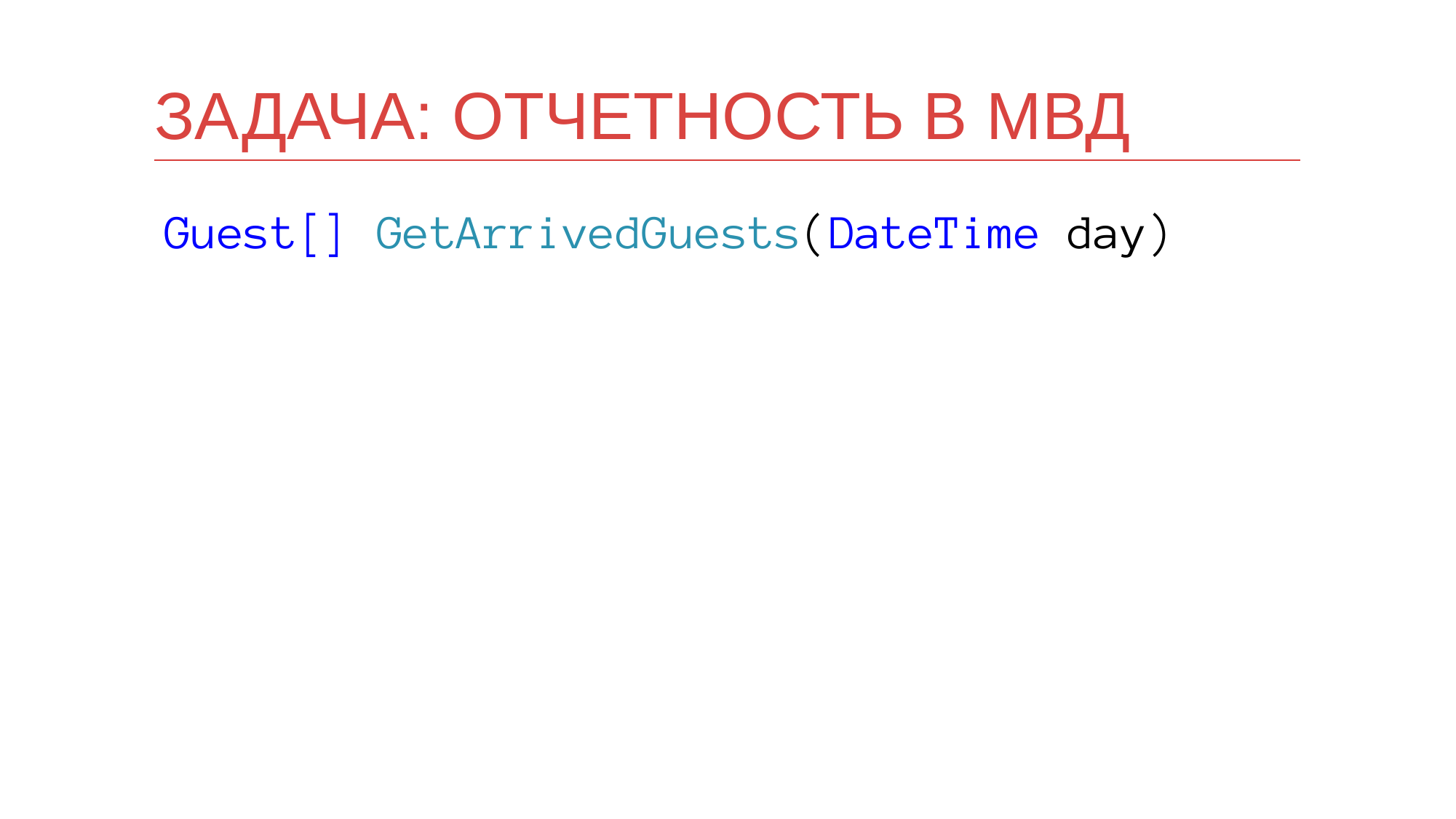

# Задача: Отчетность в МВД
Guest[] GetArrivedGuests(DateTime day)